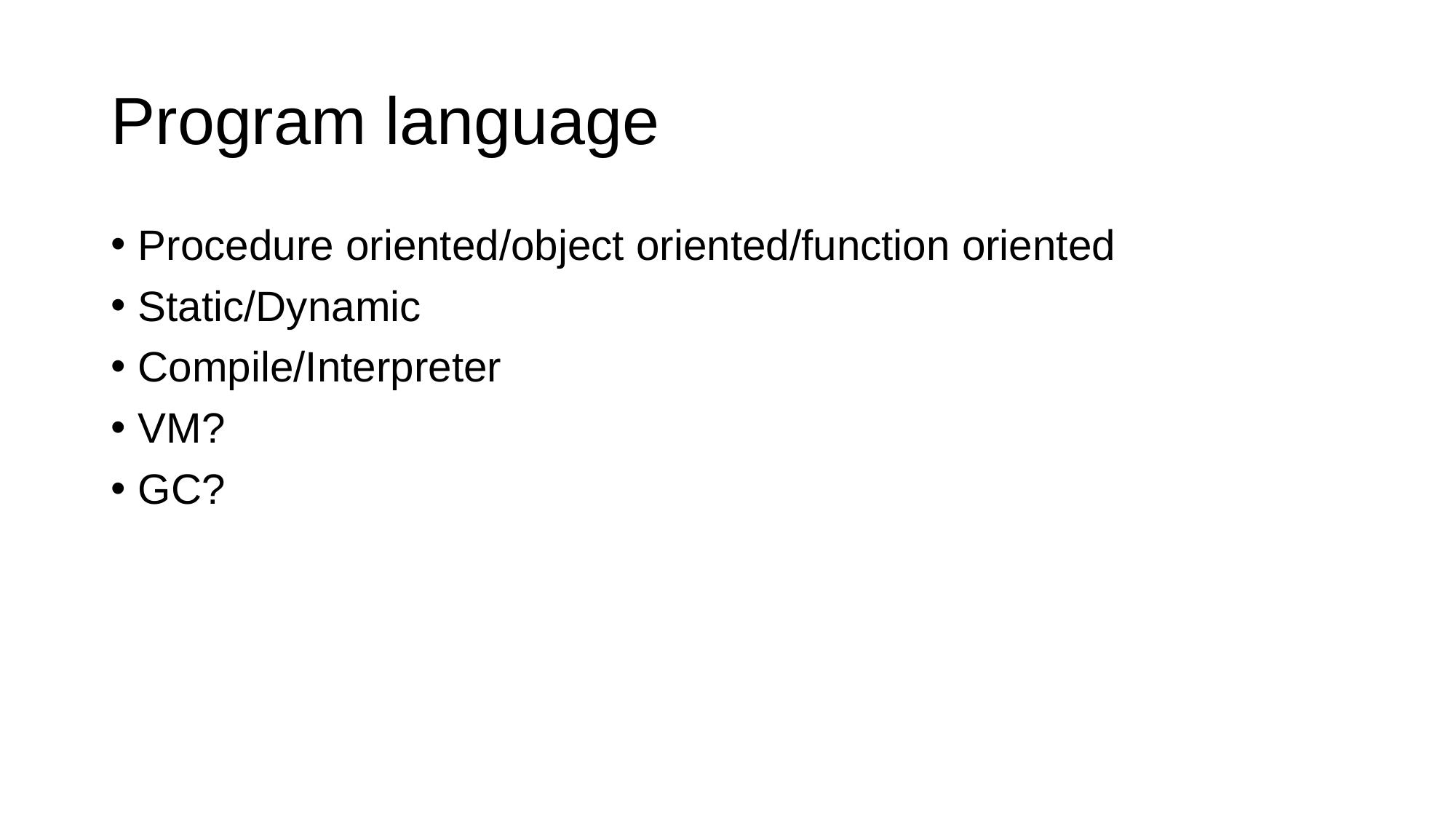

# Program language
Procedure oriented/object oriented/function oriented
Static/Dynamic
Compile/Interpreter
VM?
GC?